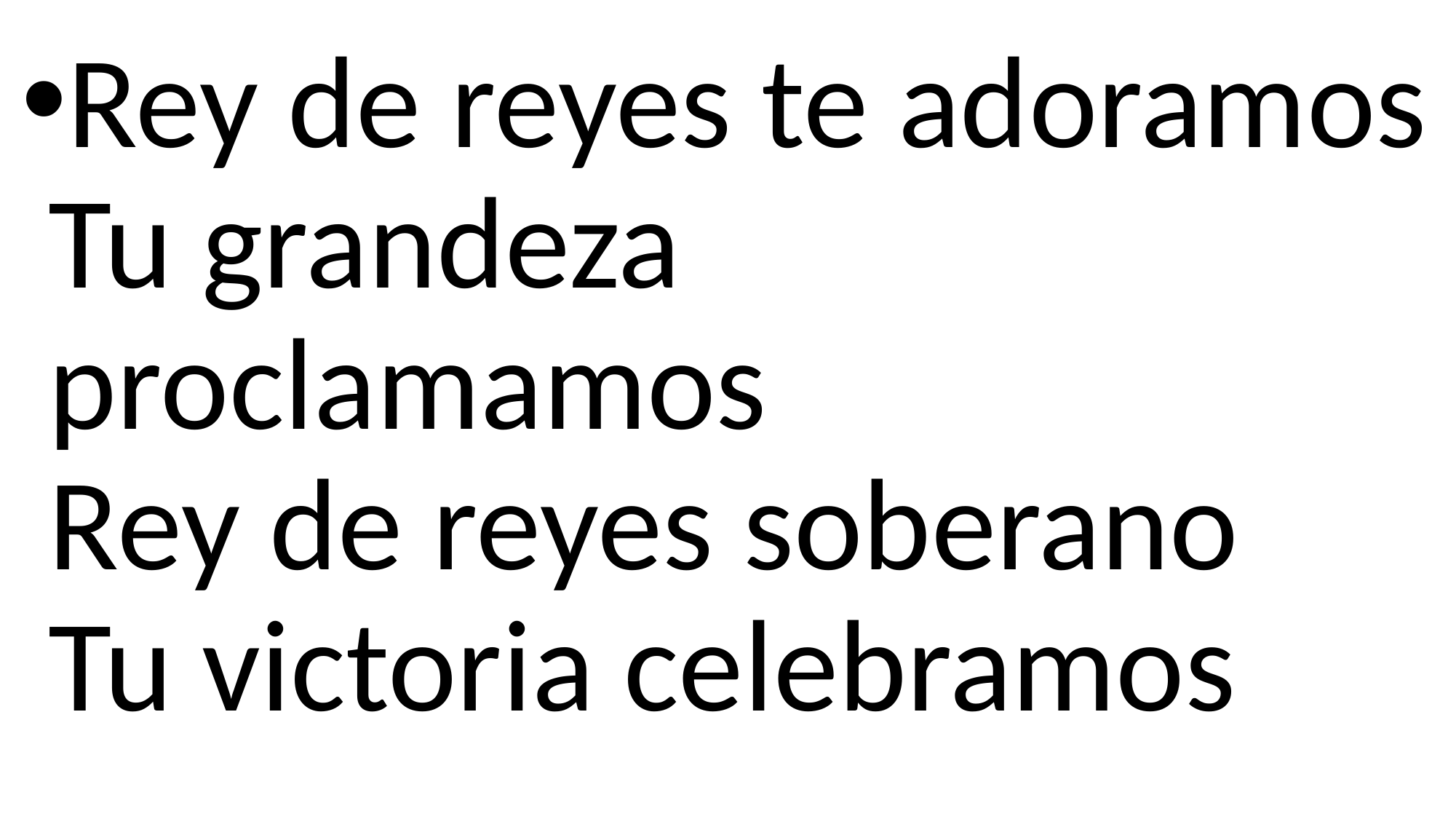

Rey de reyes te adoramos
Tu grandeza proclamamos
Rey de reyes soberano
Tu victoria celebramos